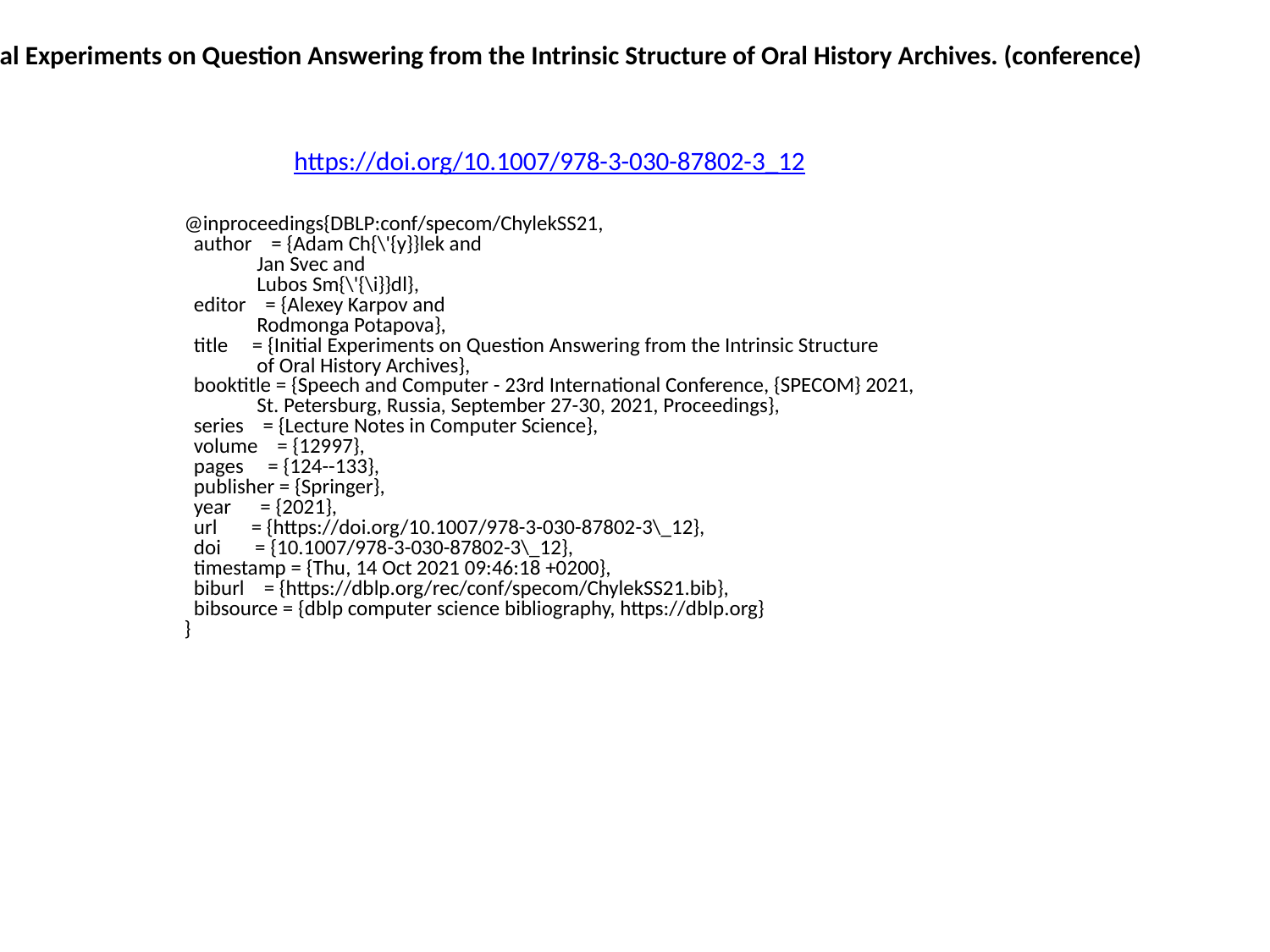

Initial Experiments on Question Answering from the Intrinsic Structure of Oral History Archives. (conference)

https://doi.org/10.1007/978-3-030-87802-3_12

@inproceedings{DBLP:conf/specom/ChylekSS21,
  author    = {Adam Ch{\'{y}}lek and
               Jan Svec and
               Lubos Sm{\'{\i}}dl},
  editor    = {Alexey Karpov and
               Rodmonga Potapova},
  title     = {Initial Experiments on Question Answering from the Intrinsic Structure
               of Oral History Archives},
  booktitle = {Speech and Computer - 23rd International Conference, {SPECOM} 2021,
               St. Petersburg, Russia, September 27-30, 2021, Proceedings},
  series    = {Lecture Notes in Computer Science},
  volume    = {12997},
  pages     = {124--133},
  publisher = {Springer},
  year      = {2021},
  url       = {https://doi.org/10.1007/978-3-030-87802-3\_12},
  doi       = {10.1007/978-3-030-87802-3\_12},
  timestamp = {Thu, 14 Oct 2021 09:46:18 +0200},
  biburl    = {https://dblp.org/rec/conf/specom/ChylekSS21.bib},
  bibsource = {dblp computer science bibliography, https://dblp.org}
}